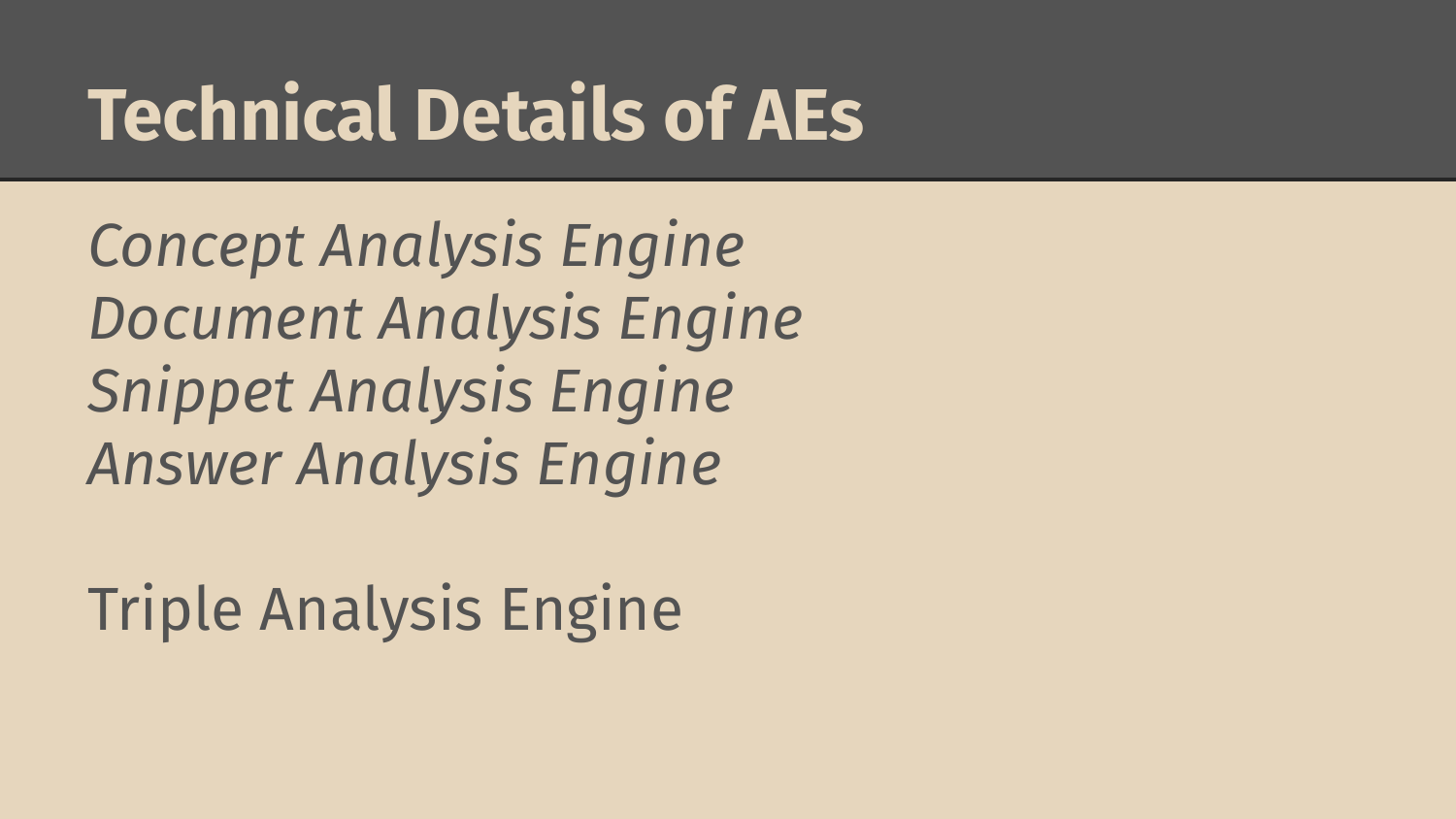

# Technical Details of AEs
Concept Analysis Engine
Document Analysis Engine
Snippet Analysis Engine
Answer Analysis Engine

Triple Analysis Engine